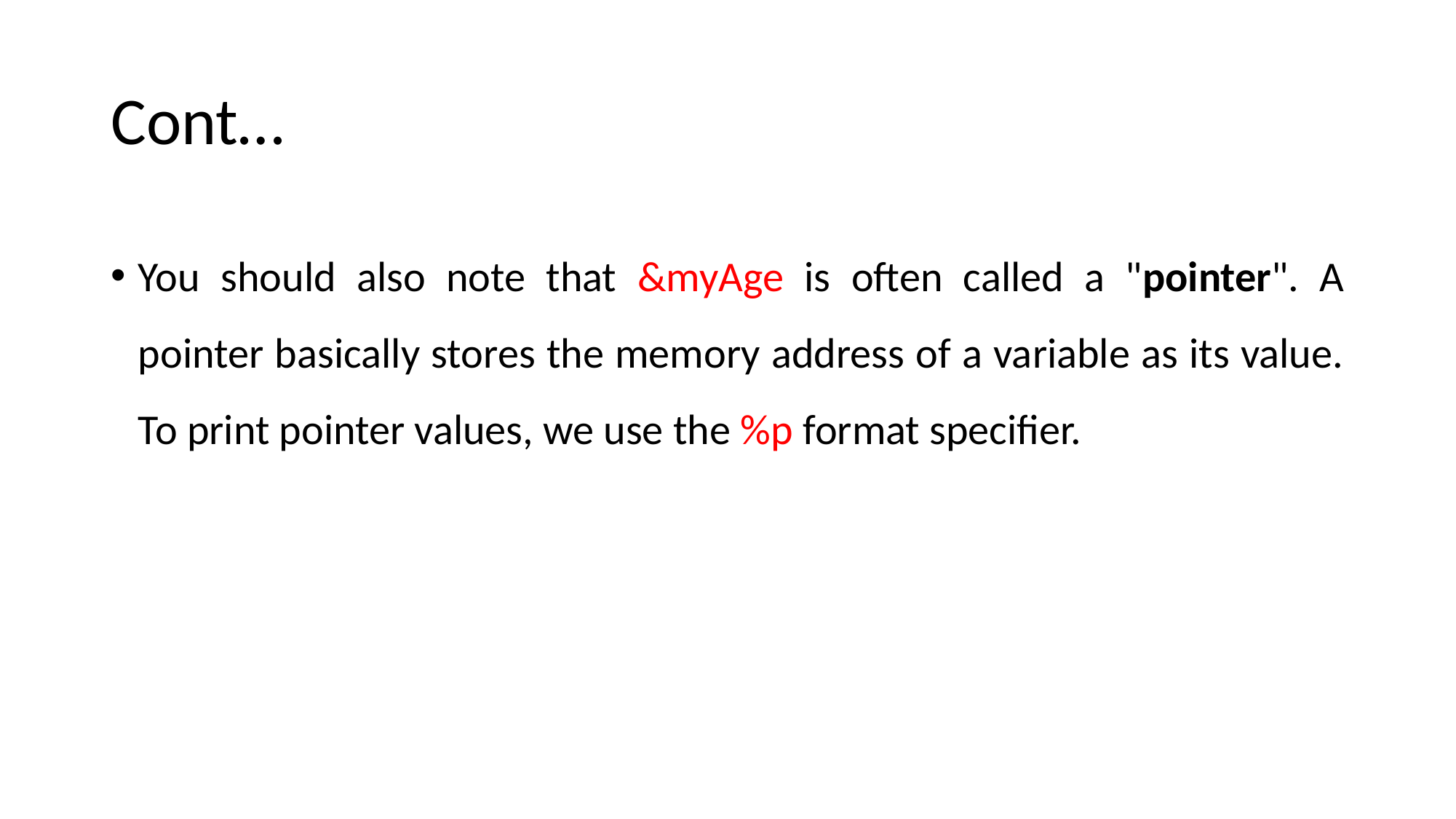

# Cont…
You should also note that &myAge is often called a "pointer". A pointer basically stores the memory address of a variable as its value. To print pointer values, we use the %p format specifier.